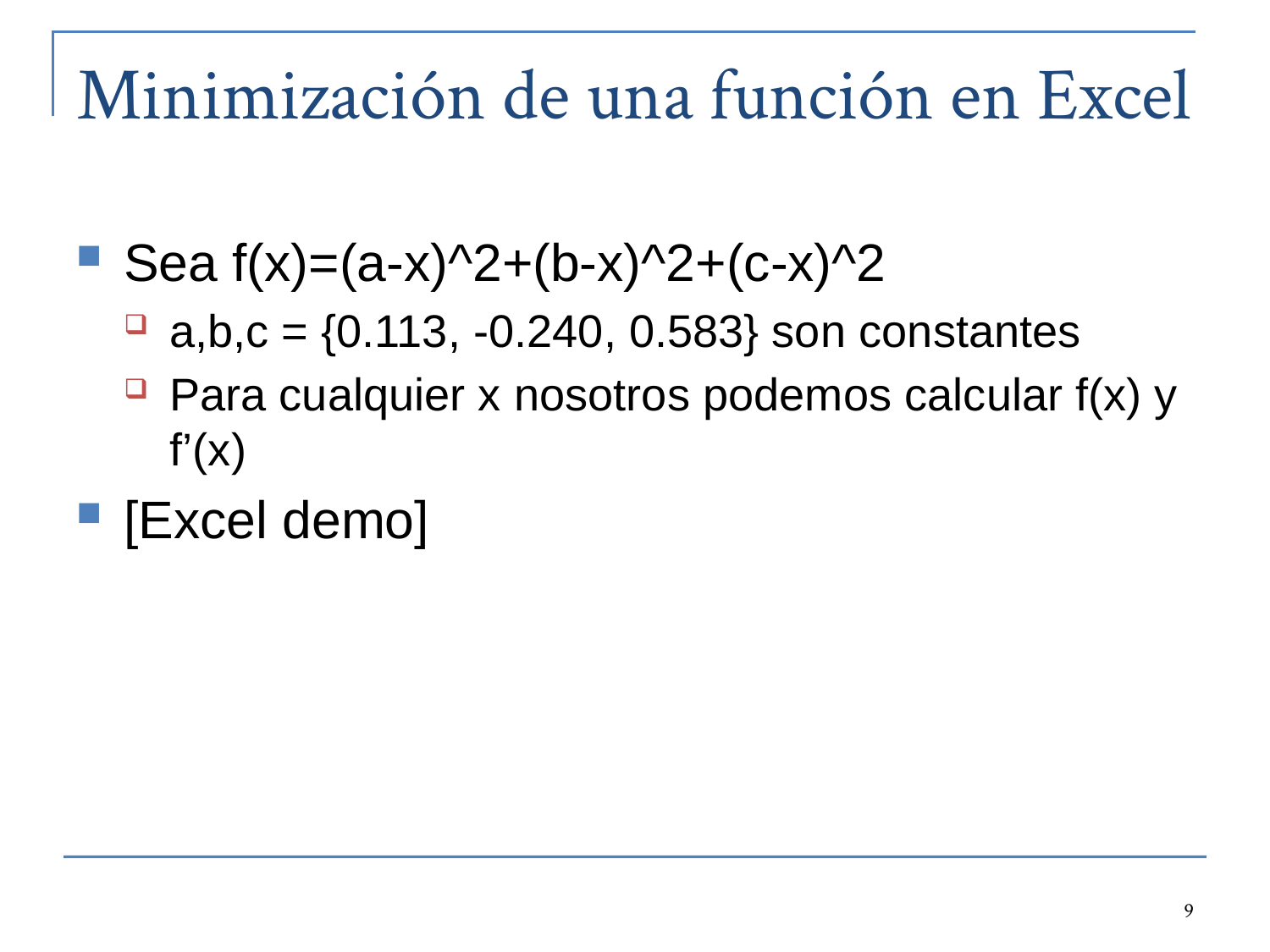

# Minimización de una función en Excel
Sea f(x)=(a-x)^2+(b-x)^2+(c-x)^2
a,b,c = {0.113, -0.240, 0.583} son constantes
Para cualquier x nosotros podemos calcular f(x) y f’(x)
[Excel demo]

9